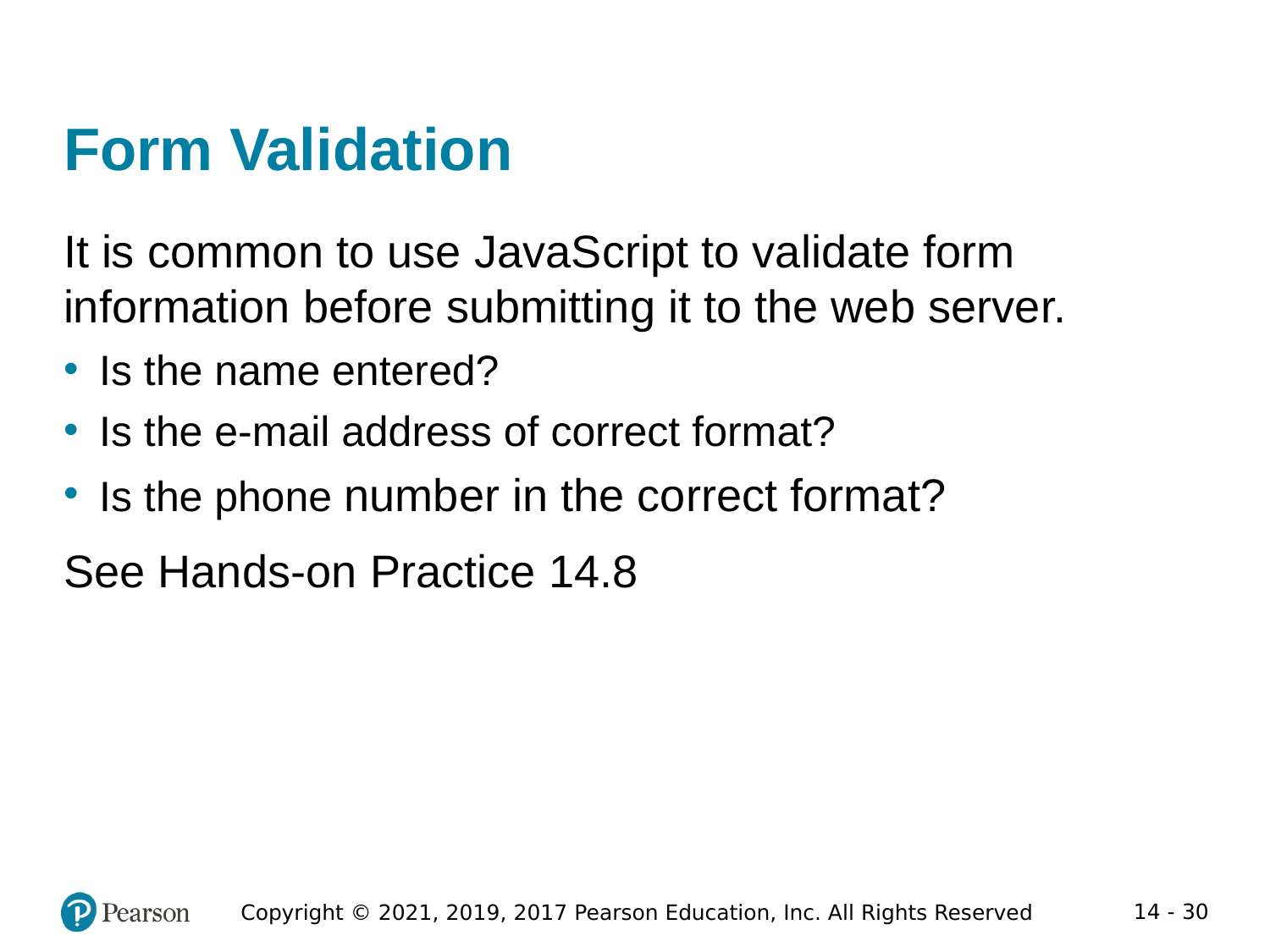

# Form Validation
It is common to use JavaScript to validate form information before submitting it to the web server.
Is the name entered?
Is the e-mail address of correct format?
Is the phone number in the correct format?
See Hands-on Practice 14.8